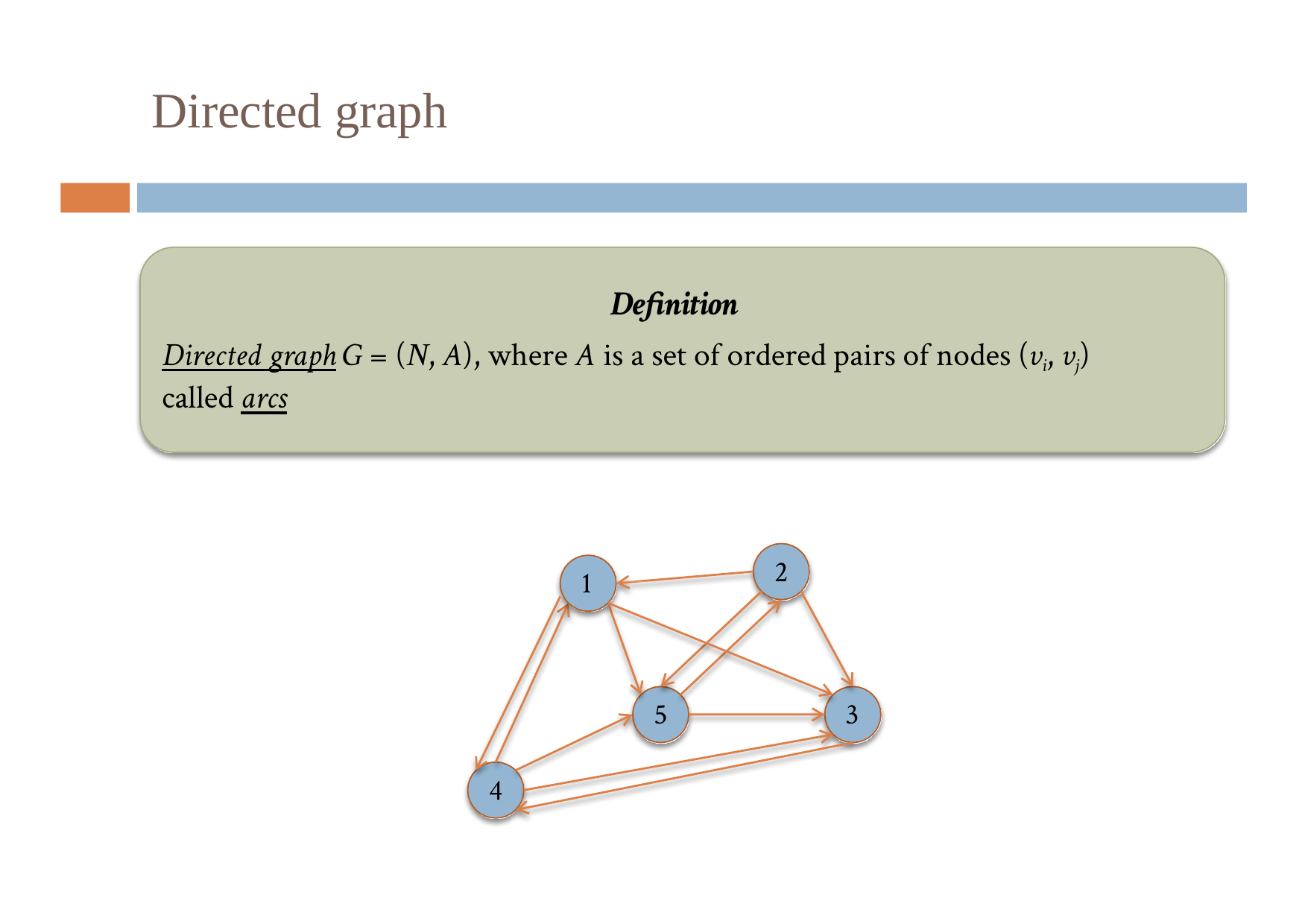

# Directed graph

Definition
Directed graph	G = (N, A), where A is a set of ordered pairs of nodes (vi, vj)  called arcs

2

1

5
3

4